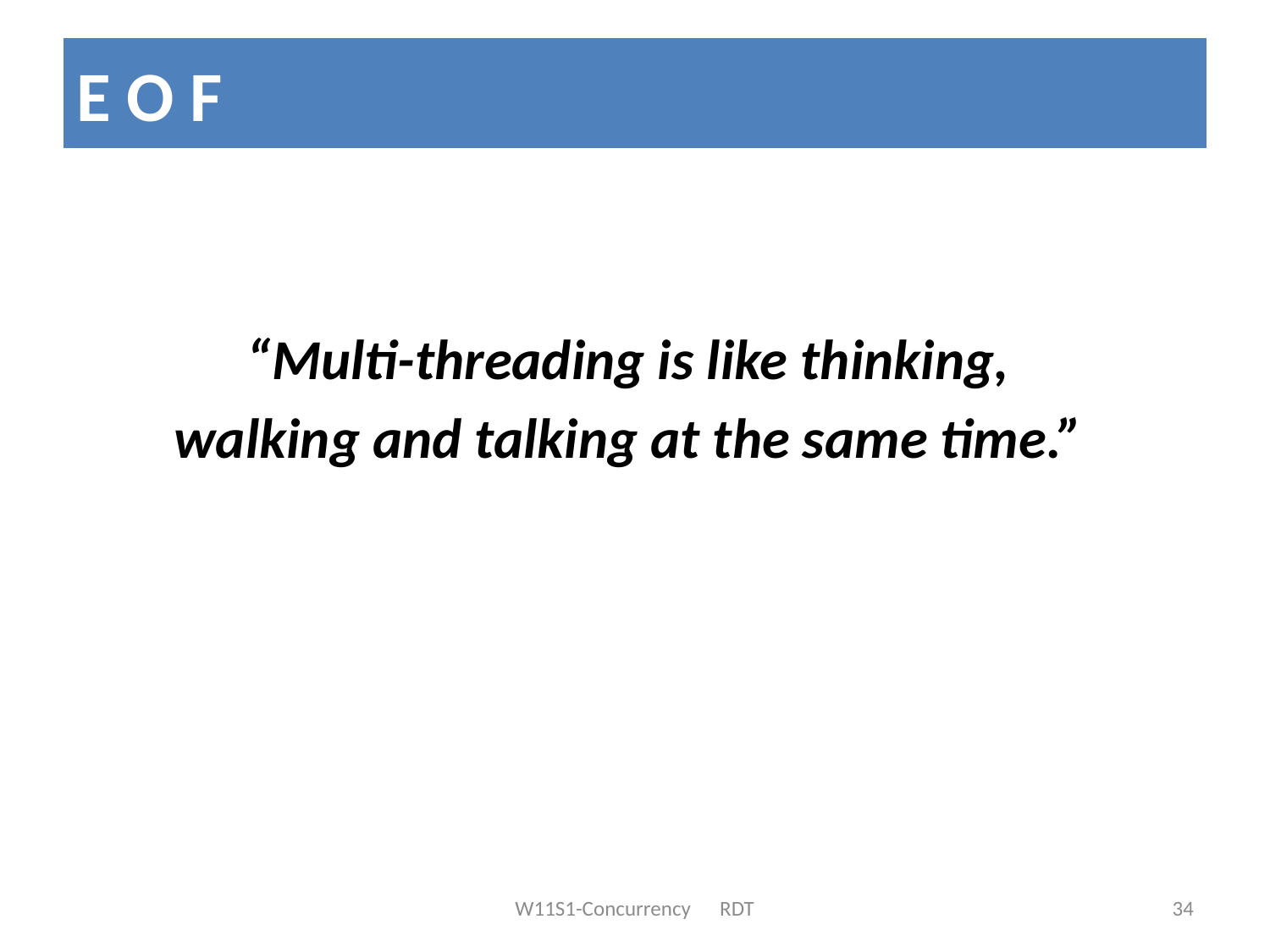

# E O F

“Multi-threading is like thinking,
walking and talking at the same time.”
W11S1-Concurrency      RDT
34